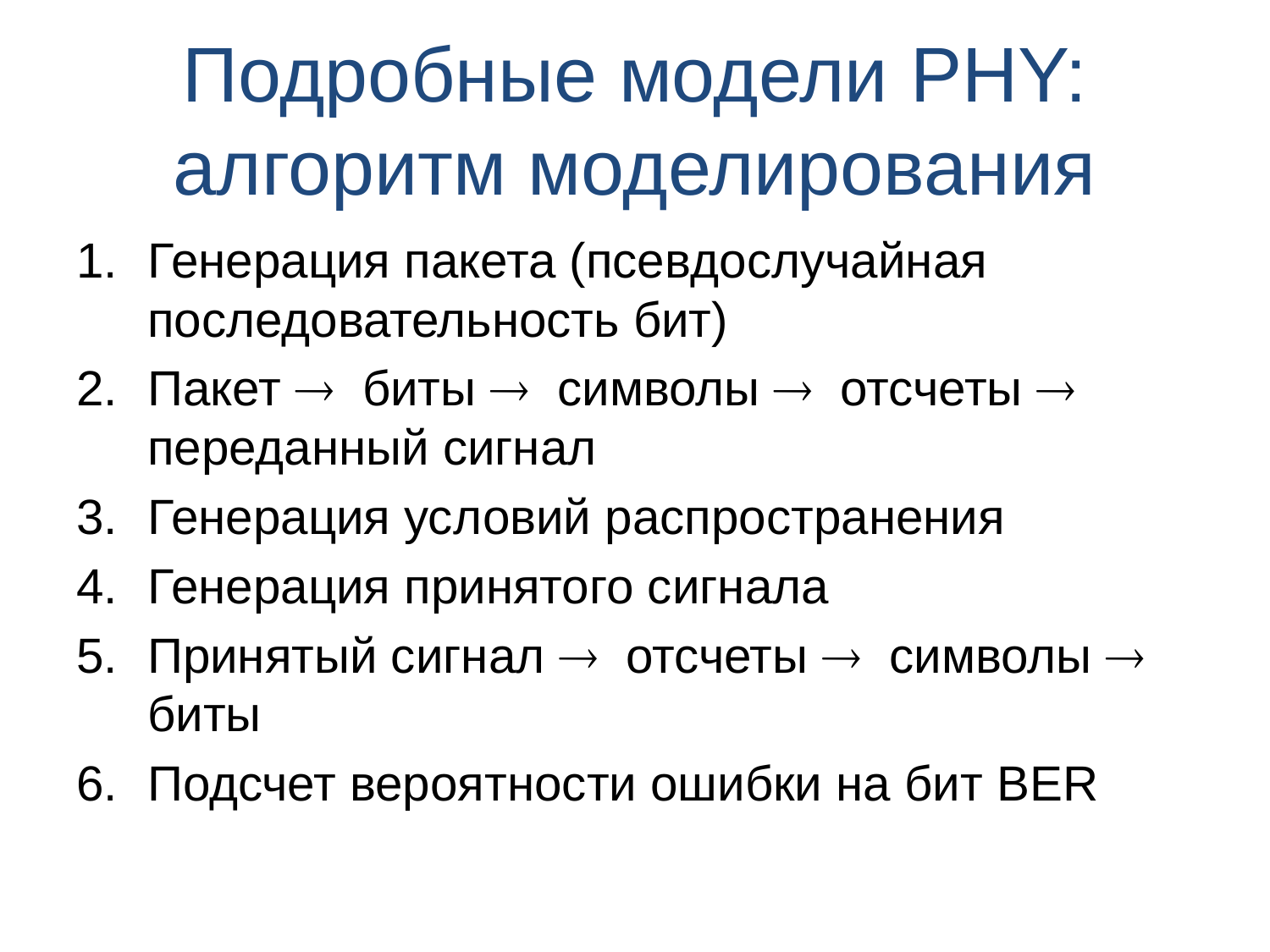

# Подробные модели PHY: алгоритм моделирования
Генерация пакета (псевдослучайная последовательность бит)
Пакет →  биты →  символы →  отсчеты →  переданный сигнал
Генерация условий распространения
Генерация принятого сигнала
Принятый сигнал →  отсчеты →  символы →  биты
Подсчет вероятности ошибки на бит BER